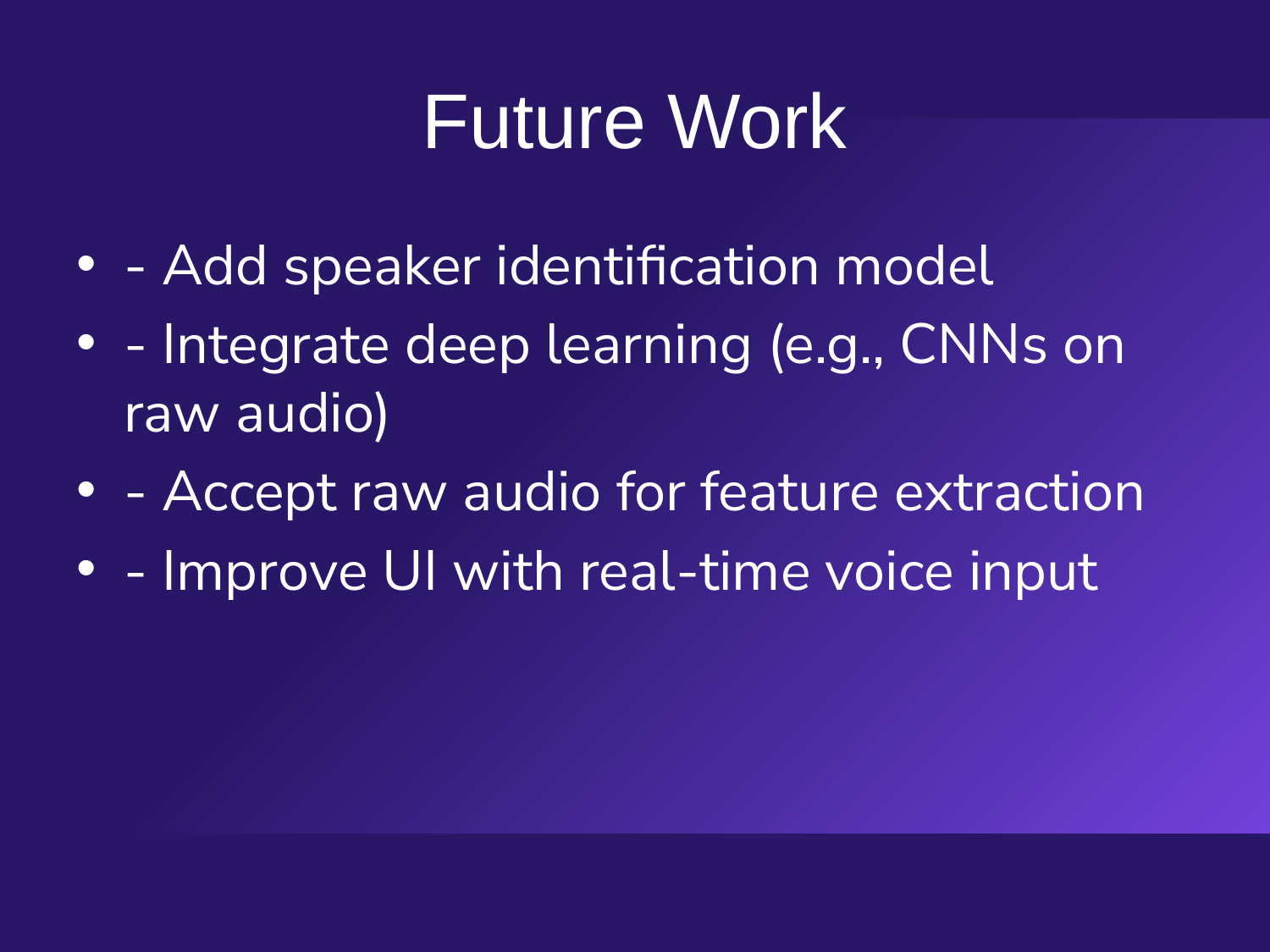

Future Work
- Add speaker identification model
- Integrate deep learning (e.g., CNNs on raw audio)
- Accept raw audio for feature extraction
- Improve UI with real-time voice input